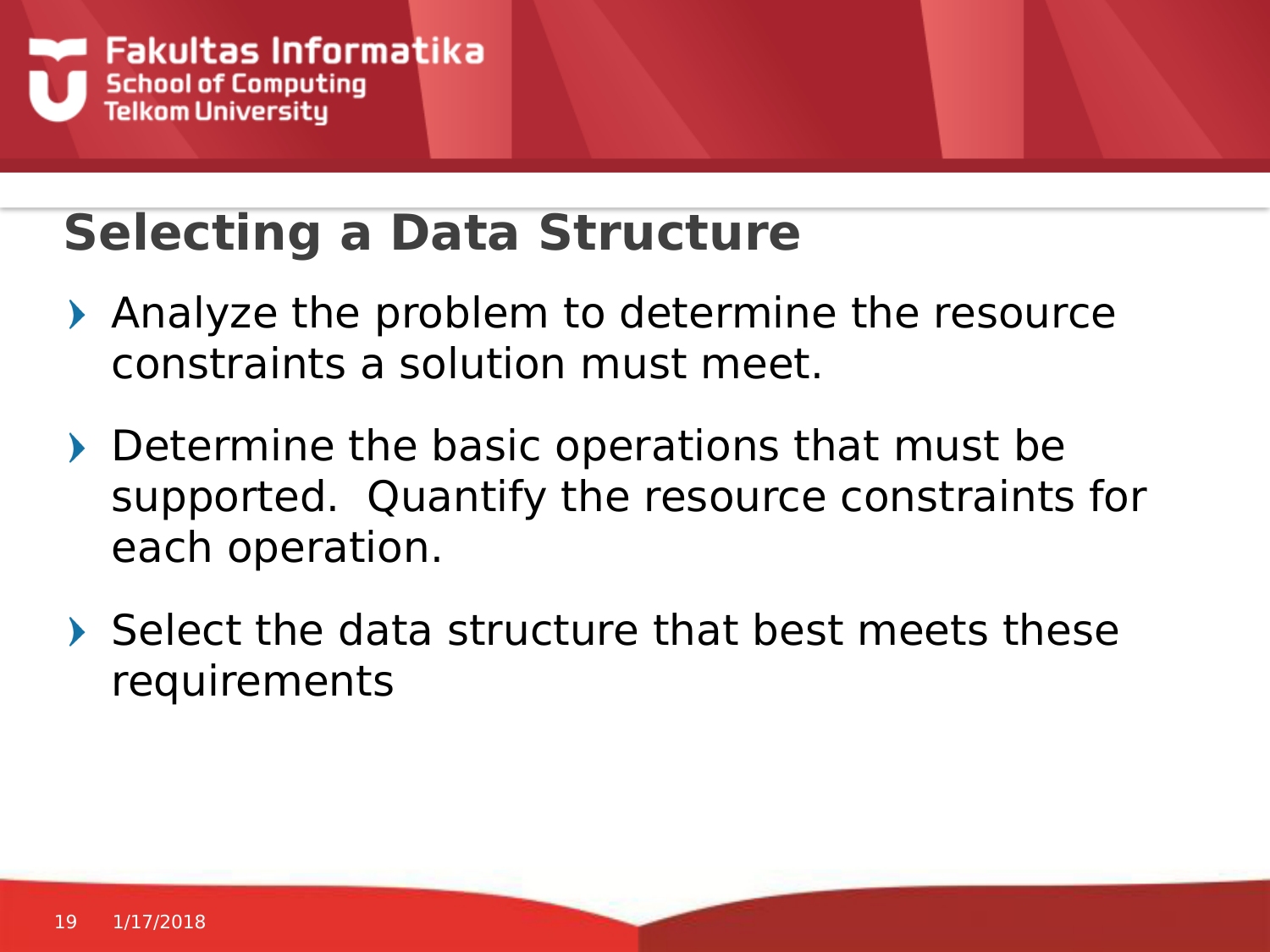

# Selecting a Data Structure
Analyze the problem to determine the resource constraints a solution must meet.
Determine the basic operations that must be supported.  Quantify the resource constraints for each operation.
Select the data structure that best meets these requirements

19
1/17/2018